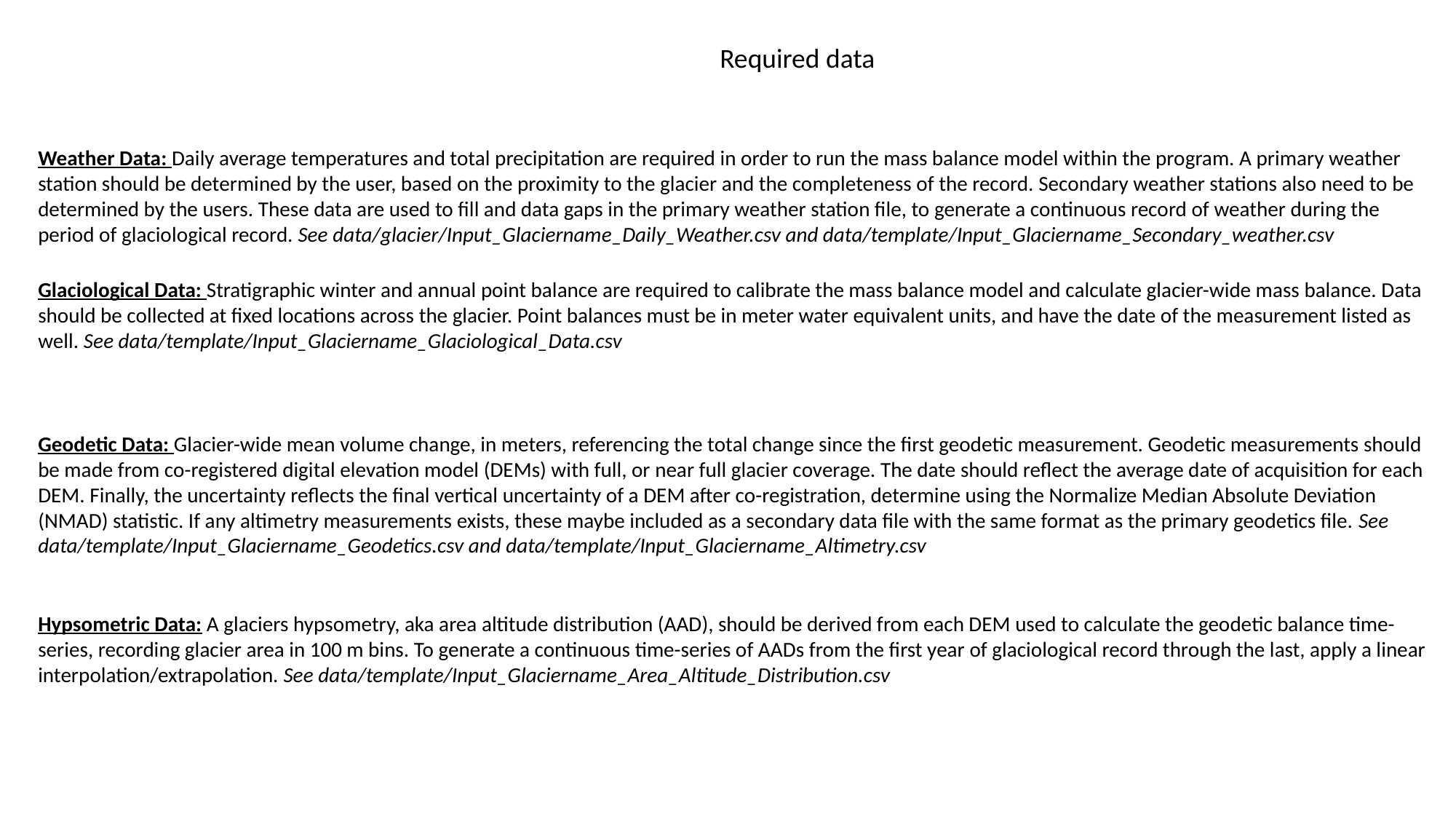

Required data
Weather Data: Daily average temperatures and total precipitation are required in order to run the mass balance model within the program. A primary weather station should be determined by the user, based on the proximity to the glacier and the completeness of the record. Secondary weather stations also need to be determined by the users. These data are used to fill and data gaps in the primary weather station file, to generate a continuous record of weather during the period of glaciological record. See data/glacier/Input_Glaciername_Daily_Weather.csv and data/template/Input_Glaciername_Secondary_weather.csv
Glaciological Data: Stratigraphic winter and annual point balance are required to calibrate the mass balance model and calculate glacier-wide mass balance. Data should be collected at fixed locations across the glacier. Point balances must be in meter water equivalent units, and have the date of the measurement listed as well. See data/template/Input_Glaciername_Glaciological_Data.csv
Geodetic Data: Glacier-wide mean volume change, in meters, referencing the total change since the first geodetic measurement. Geodetic measurements should be made from co-registered digital elevation model (DEMs) with full, or near full glacier coverage. The date should reflect the average date of acquisition for each DEM. Finally, the uncertainty reflects the final vertical uncertainty of a DEM after co-registration, determine using the Normalize Median Absolute Deviation (NMAD) statistic. If any altimetry measurements exists, these maybe included as a secondary data file with the same format as the primary geodetics file. See data/template/Input_Glaciername_Geodetics.csv and data/template/Input_Glaciername_Altimetry.csv
Hypsometric Data: A glaciers hypsometry, aka area altitude distribution (AAD), should be derived from each DEM used to calculate the geodetic balance time-series, recording glacier area in 100 m bins. To generate a continuous time-series of AADs from the first year of glaciological record through the last, apply a linear interpolation/extrapolation. See data/template/Input_Glaciername_Area_Altitude_Distribution.csv